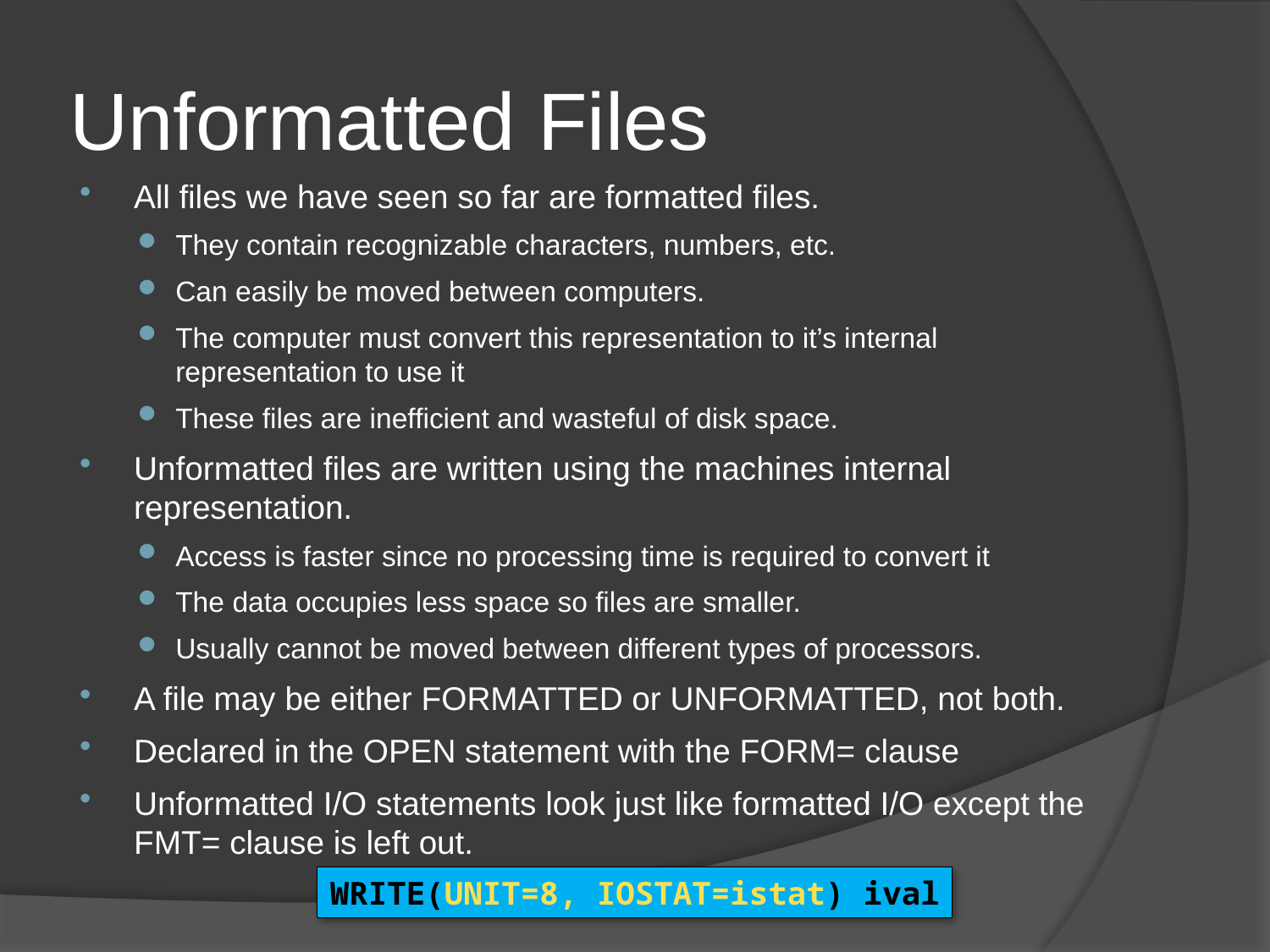

# Unformatted Files
All files we have seen so far are formatted files.
They contain recognizable characters, numbers, etc.
Can easily be moved between computers.
The computer must convert this representation to it’s internal representation to use it
These files are inefficient and wasteful of disk space.
Unformatted files are written using the machines internal representation.
Access is faster since no processing time is required to convert it
The data occupies less space so files are smaller.
Usually cannot be moved between different types of processors.
A file may be either FORMATTED or UNFORMATTED, not both.
Declared in the OPEN statement with the FORM= clause
Unformatted I/O statements look just like formatted I/O except the FMT= clause is left out.

WRITE(UNIT=8, IOSTAT=istat) ival